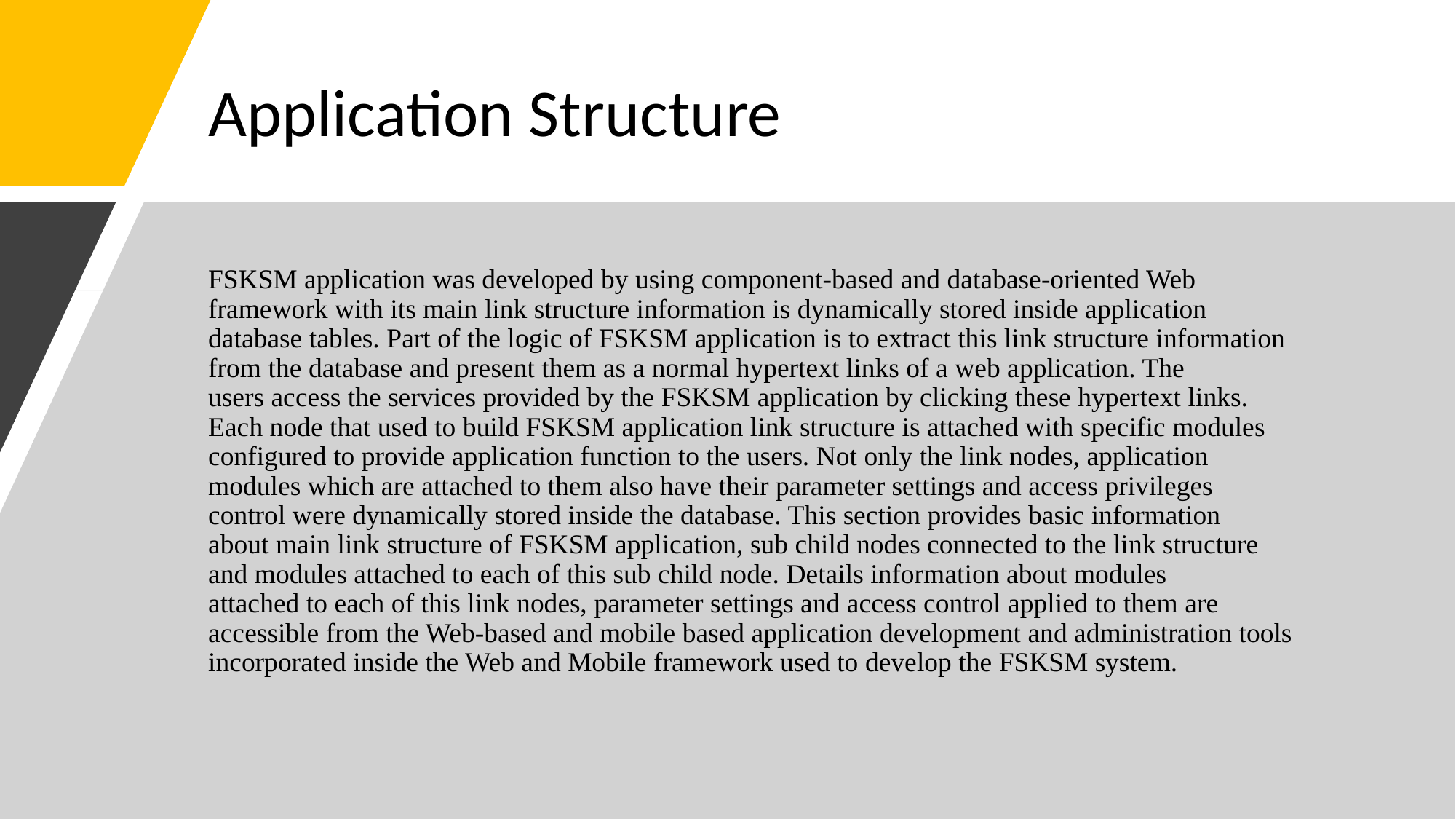

# Application Structure

FSKSM application was developed by using component-based and database-oriented Web
framework with its main link structure information is dynamically stored inside application
database tables. Part of the logic of FSKSM application is to extract this link structure information
from the database and present them as a normal hypertext links of a web application. The
users access the services provided by the FSKSM application by clicking these hypertext links.
Each node that used to build FSKSM application link structure is attached with specific modules
configured to provide application function to the users. Not only the link nodes, application
modules which are attached to them also have their parameter settings and access privileges
control were dynamically stored inside the database. This section provides basic information
about main link structure of FSKSM application, sub child nodes connected to the link structure
and modules attached to each of this sub child node. Details information about modules
attached to each of this link nodes, parameter settings and access control applied to them are
accessible from the Web-based and mobile based application development and administration tools
incorporated inside the Web and Mobile framework used to develop the FSKSM system.